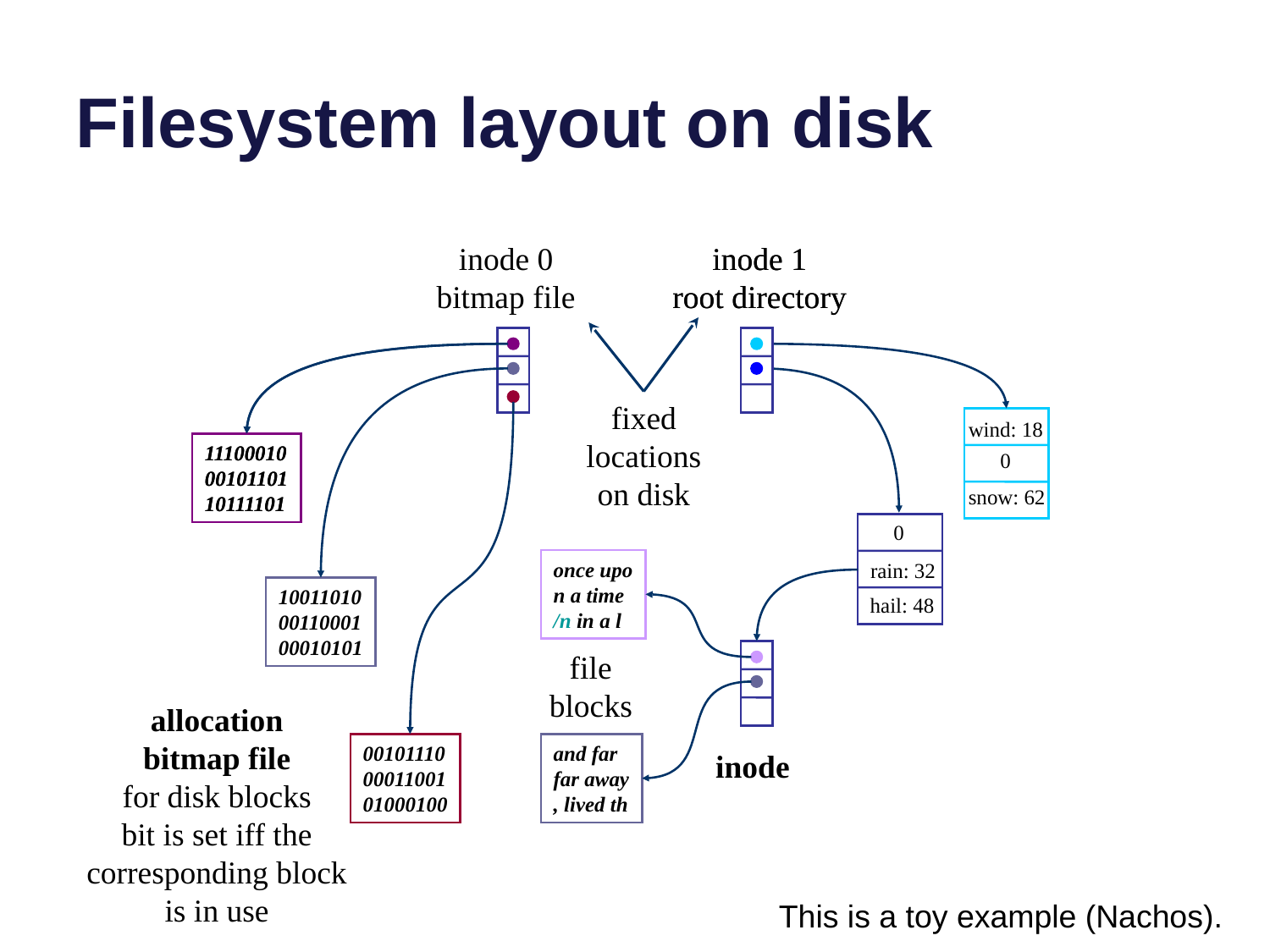

# Filesystem layout on disk
inode 0
bitmap file

11100010
00101101
10111101
inode 1
root directory

fixed locations on disk
inode 1
root directory

11100010
00101101
10111101
10011010
00110001
00010101
allocation
bitmap file
for disk blocks
bit is set iff the corresponding block is in use
00101110
00011001
01000100

wind: 18
0
snow: 62
0

rain: 32
hail: 48
once upo
n a time
/n in a l
file blocks

and far
far away
, lived th
inode
This is a toy example (Nachos).